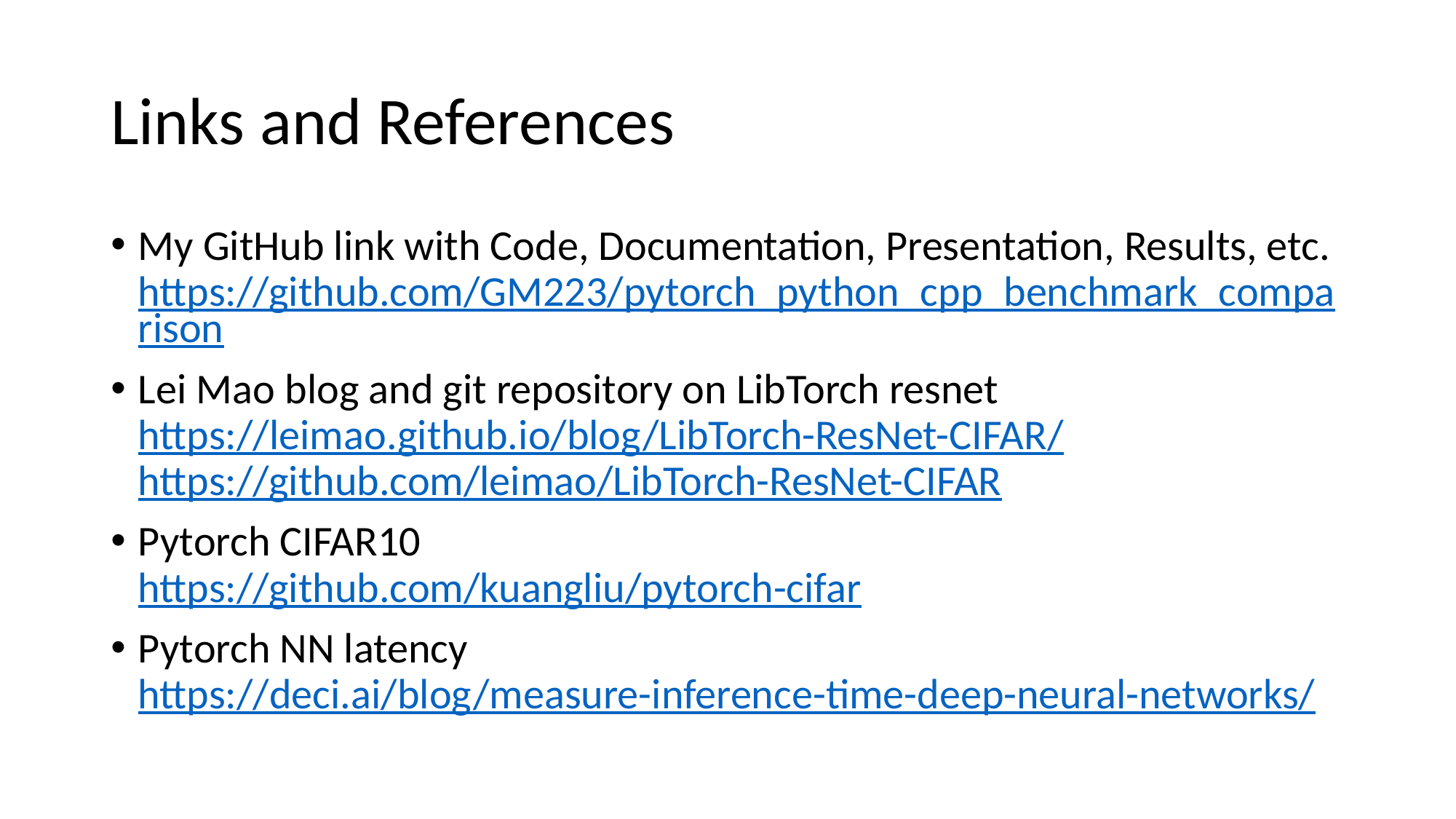

# Links and References
My GitHub link with Code, Documentation, Presentation, Results, etc.
https://github.com/GM223/pytorch_python_cpp_benchmark_comparison
Lei Mao blog and git repository on LibTorch resnet
https://leimao.github.io/blog/LibTorch-ResNet-CIFAR/
https://github.com/leimao/LibTorch-ResNet-CIFAR
Pytorch CIFAR10
https://github.com/kuangliu/pytorch-cifar
Pytorch NN latency
https://deci.ai/blog/measure-inference-time-deep-neural-networks/